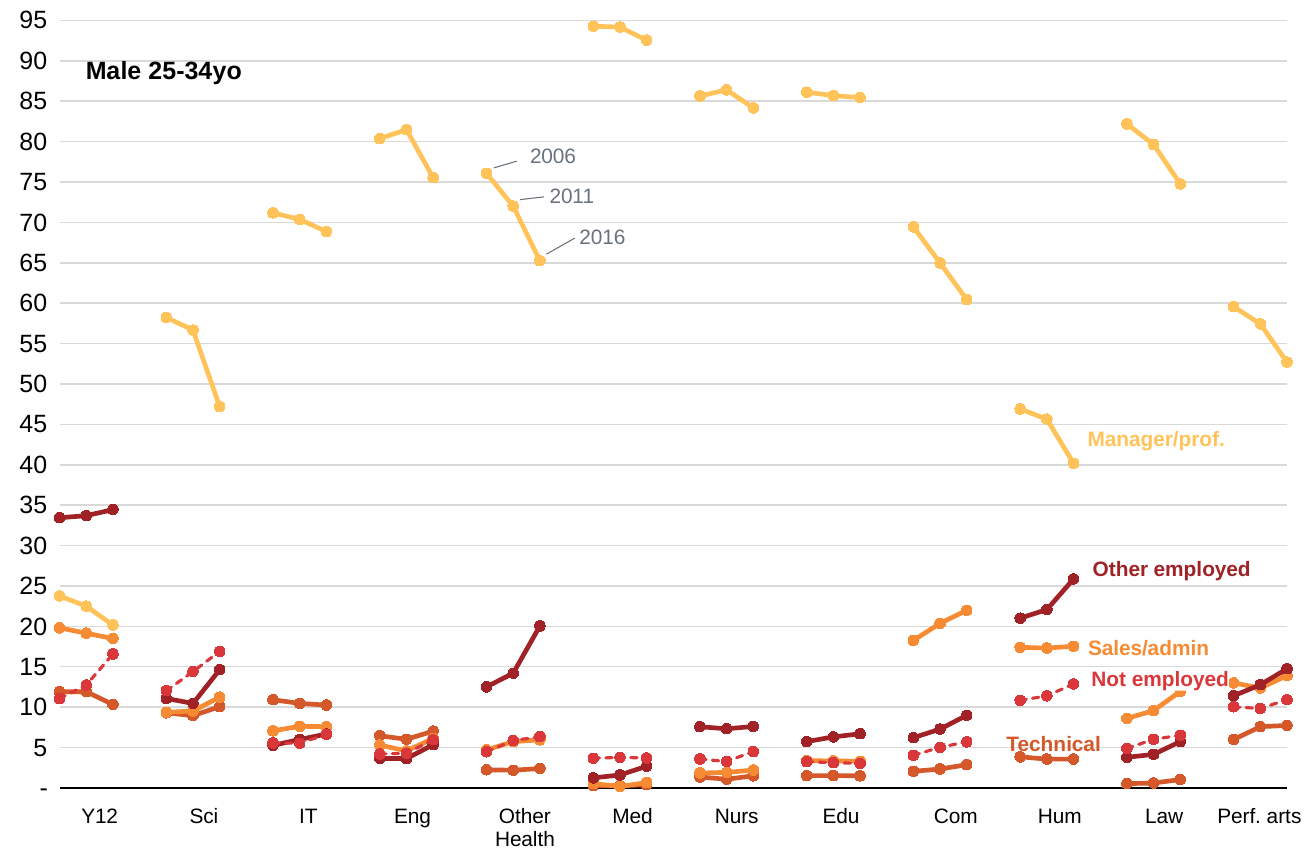

### Chart

| Category | Manager/Professional | Tech/Trade | Sales/Admin | Other | Not employed |
|---|---|---|---|---|---|
| Y12 | 23.75531331615779 | 11.914798285589638 | 19.812994853231615 | 33.444561699317894 | 11.072331845703069 |
| Y12 | 22.500592456659515 | 11.91232856734865 | 19.156098657705886 | 33.699542441164496 | 12.73143787712145 |
| Y12 | 20.16113272015483 | 10.33430626564204 | 18.486764548279925 | 34.445586186462585 | 16.572210279460624 |
|  | None | None | None | None | None |
| Science (excl maths) | 58.24064711830131 | 9.295103278925321 | 9.360104001155568 | 11.0790119890221 | 12.025133612595695 |
| Science (excl maths) | 56.67141678541964 | 8.947723693092327 | 9.525238130953273 | 10.455261381534537 | 14.400360009000224 |
| Science (excl maths) | 47.17994628469114 | 10.054403966668962 | 11.238895392879279 | 14.633978376144894 | 16.892775979615728 |
|  | None | None | None | None | None |
| IT | 71.18167004098564 | 10.913041331292282 | 7.071255740457261 | 5.2738136388326495 | 5.560219248432176 |
| IT | 70.37277767157332 | 10.464538329191358 | 7.627604664500096 | 5.998852991779775 | 5.536226342955458 |
| IT | 68.86694151225478 | 10.252344493272323 | 7.583926063516514 | 6.67331128528066 | 6.623476645675712 |
|  | None | None | None | None | None |
| Engineering | 80.36853045837297 | 6.458091110876228 | 5.313039495472642 | 3.660641933551774 | 4.199697001726386 |
| Engineering | 81.48100943155748 | 6.015804231455519 | 4.575579913331635 | 3.62923782819271 | 4.298368595462656 |
| Engineering | 75.52908274396967 | 7.029338209589373 | 6.12848576115309 | 5.3540215666765265 | 5.959071718611343 |
|  | None | None | None | None | None |
| Other health | 76.06792252586894 | 2.2419739984080658 | 4.709472008490316 | 12.509949588750333 | 4.470681878482356 |
| Other health | 72.01061983049117 | 2.195445726539365 | 5.728581639946901 | 14.193811906463802 | 5.871540896558766 |
| Other health | 65.2595101205009 | 2.4021422383240134 | 5.954162400567063 | 20.044104906670867 | 6.340080333937151 |
|  | None | None | None | None | None |
| Medicine | 94.28407570254254 | 0.2676352513859683 | 0.5352705027719366 | 1.24259223857771 | 3.670426304721851 |
| Medicine | 94.16951592585929 | 0.2699298182472557 | 0.17995321216483715 | 1.6015835882670508 | 3.77901745546158 |
| Medicine | 92.55703951029494 | 0.38953811908736785 | 0.6677796327212019 | 2.6850306065665 | 3.7006121313299944 |
|  | None | None | None | None | None |
| Nursing | 85.63889935921598 | 1.3569543912551827 | 1.8469656992084433 | 7.576328684508103 | 3.580851865812288 |
| Nursing | 86.40215716486904 | 1.078582434514638 | 1.9260400616332818 | 7.3189522342064715 | 3.2742681047765796 |
| Nursing | 84.17030567685589 | 1.5010917030567685 | 2.210698689956332 | 7.614628820960697 | 4.503275109170306 |
|  | None | None | None | None | None |
| Education | 86.11339359079705 | 1.5163965040711138 | 3.376409949951445 | 5.73690894151042 | 3.2568910136699785 |
| Education | 85.6950249426992 | 1.5302683025482 | 3.343669947418093 | 6.316570041795874 | 3.1144667655386273 |
| Education | 85.4472802268626 | 1.5016756896107244 | 3.306264501160093 | 6.702758442897655 | 3.042021139468935 |
|  | None | None | None | None | None |
| Commerce | 69.43663744284576 | 2.055455346281304 | 18.255799320441294 | 6.214606317379085 | 4.037501573052562 |
| Commerce | 64.96979248752298 | 2.3448034322738813 | 20.37124595044217 | 7.284826197355748 | 5.029331932405219 |
| Commerce | 60.44420368364031 | 2.8772635814889336 | 21.987308466181705 | 8.993963782696177 | 5.697260485992881 |
|  | None | None | None | None | None |
| Humanities | 46.90414309738572 | 3.844977832135759 | 17.40559547469806 | 21.0059623910717 | 10.83932120470876 |
| Humanities | 45.6425513387998 | 3.570132791524563 | 17.31369276540164 | 22.073869820767722 | 11.399753283506277 |
| Humanities | 40.16615268424697 | 3.5685065139404624 | 17.534143117880294 | 25.86065831707471 | 12.870539366857574 |
|  | None | None | None | None | None |
| Law | 82.1812822402358 | 0.5305821665438467 | 8.607221812822402 | 3.7877671333824607 | 4.893146647015476 |
| Law | 79.64460784313725 | 0.6127450980392157 | 9.571078431372548 | 4.154411764705882 | 6.017156862745098 |
| Law | 74.75828729281768 | 1.0359116022099446 | 11.947513812154696 | 5.732044198895029 | 6.526243093922653 |
|  | None | None | None | None | None |
| Performing Arts | 59.563834620626984 | 5.997273966378919 | 12.99409359382099 | 11.403907314856882 | 10.04089050431622 |
| Performing Arts | 57.43831640058056 | 7.583454281567489 | 12.37300435413643 | 12.772133526850507 | 9.833091436865022 |
| Performing Arts | 52.700729927007295 | 7.737226277372263 | 13.897810218978101 | 14.744525547445257 | 10.91970802919708 |
Male 25-34yo
2006
2011
2016
Manager/prof.
Other employed
Sales/admin
Not employed
Technical
Y12
Sci
IT
Eng
Other
Health
Med
Nurs
Edu
Com
Hum
Law
Perf. arts